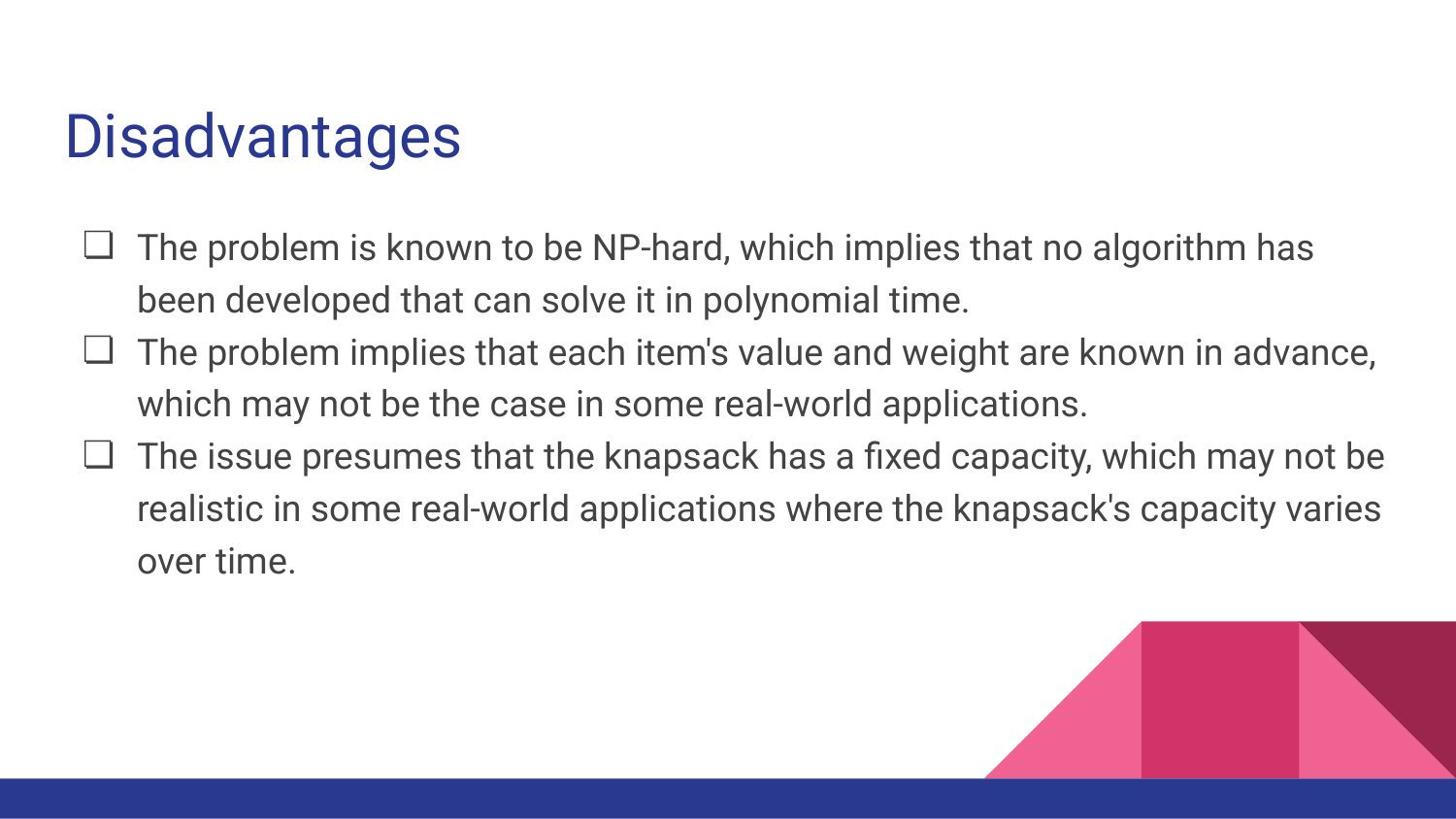

# Disadvantages
The problem is known to be NP-hard, which implies that no algorithm has been developed that can solve it in polynomial time.
The problem implies that each item's value and weight are known in advance, which may not be the case in some real-world applications.
The issue presumes that the knapsack has a fixed capacity, which may not be realistic in some real-world applications where the knapsack's capacity varies over time.